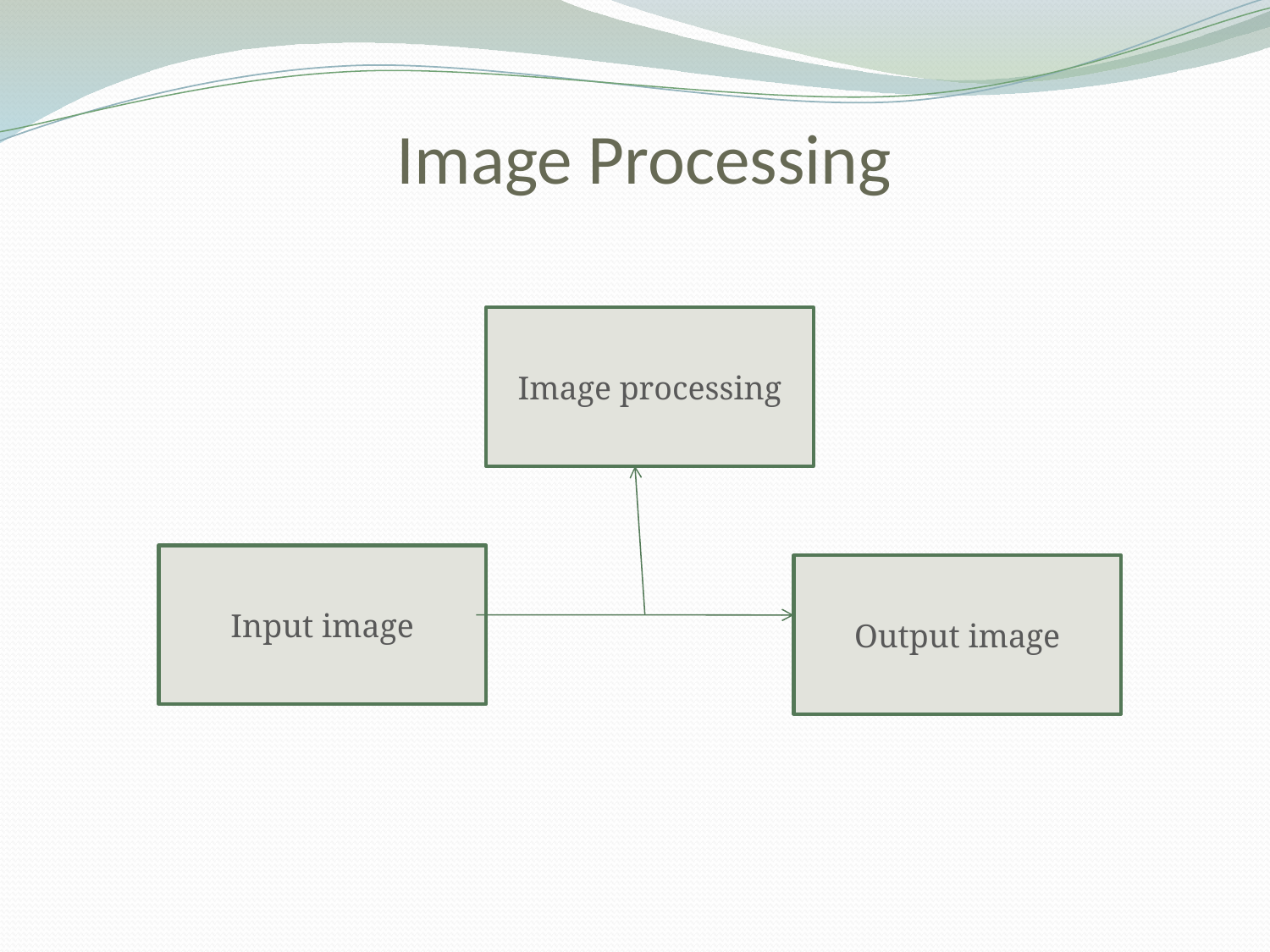

# Image Processing

Image processing
Input image
Output image